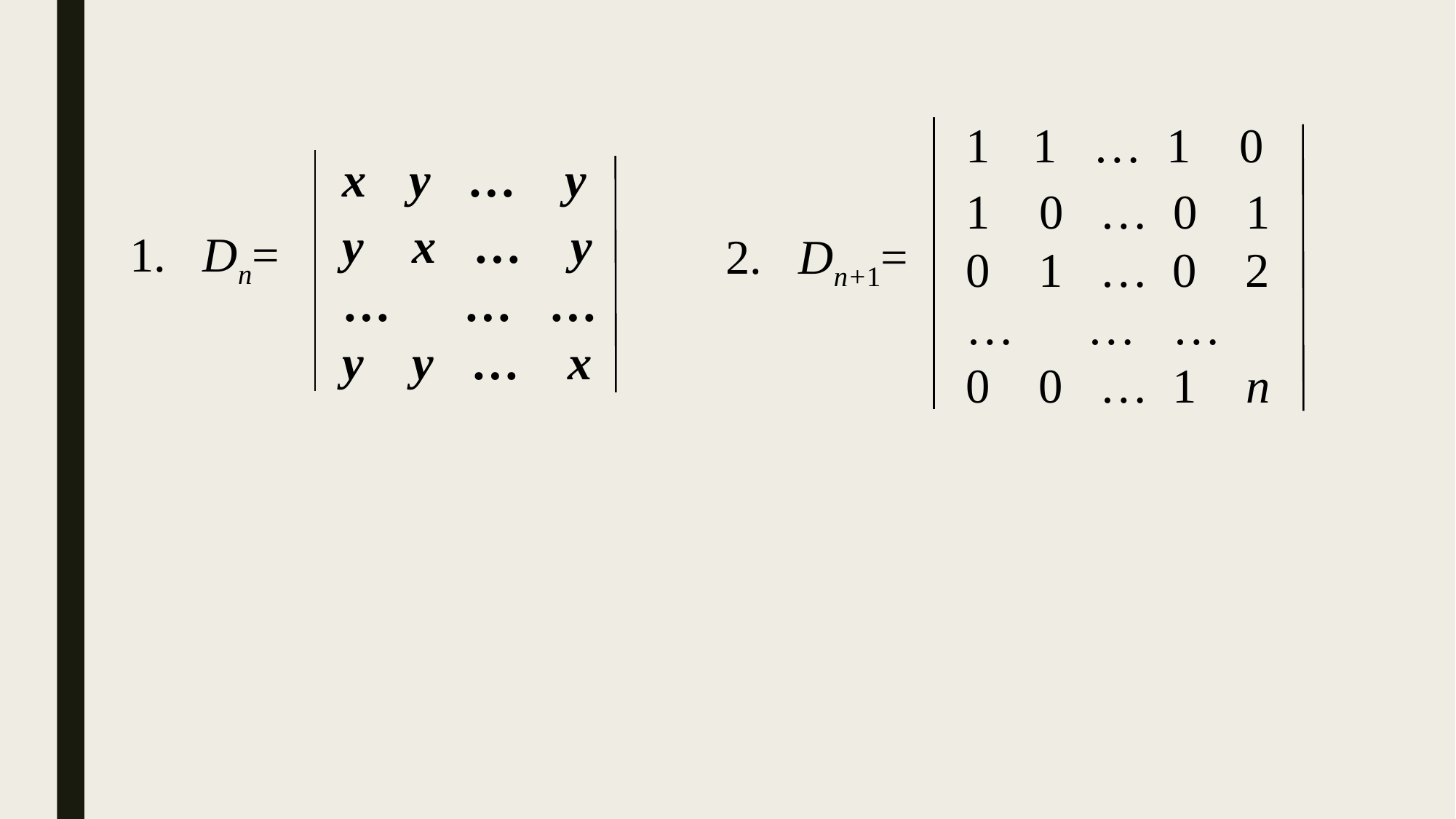

1      1   …  1    0
 0   …  0    1
0    1   …  0    2
…      …   …
0    0   …  1    n

x      y   …    y
y    x   …    y
…      …   …
y    y   …    x

1.   Dn=
2.   Dn+1=